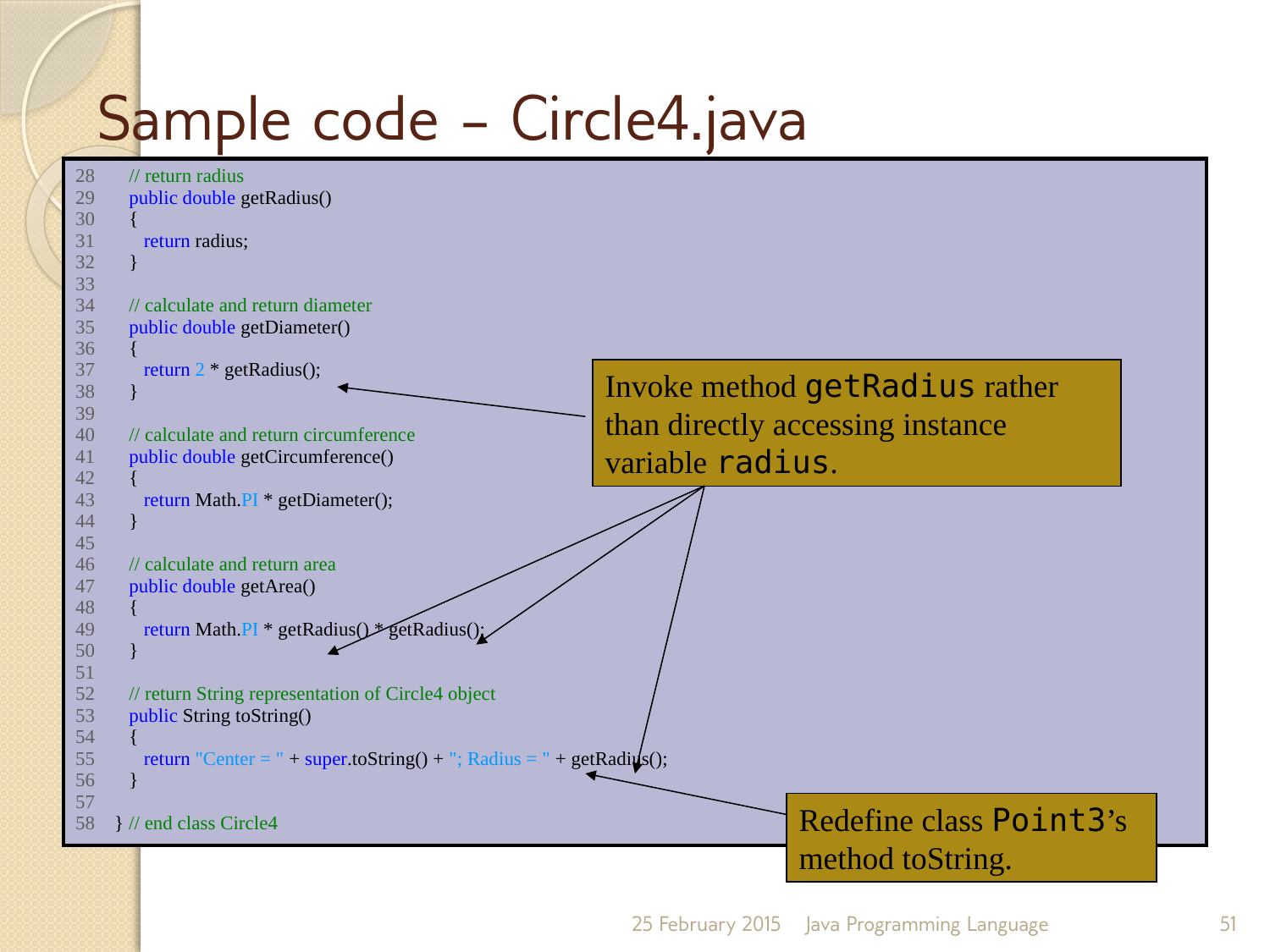

# Sample code – Circle4.java
| 28 // return radius 29 public double getRadius() 30 { 31 return radius; 32 } 33 34 // calculate and return diameter 35 public double getDiameter() 36 { 37 return 2 \* getRadius(); 38 } 39 40 // calculate and return circumference 41 public double getCircumference() 42 { 43 return Math.PI \* getDiameter(); 44 } 45 46 // calculate and return area 47 public double getArea() 48 { 49 return Math.PI \* getRadius() \* getRadius(); 50 } 51 52 // return String representation of Circle4 object 53 public String toString() 54 { 55 return "Center = " + super.toString() + "; Radius = " + getRadius(); 56 } 57 58 } // end class Circle4 |
| --- |
Invoke method getRadius rather than directly accessing instance variable radius.

Redefine class Point3’s method toString.
25 February 2015
Java Programming Language
51